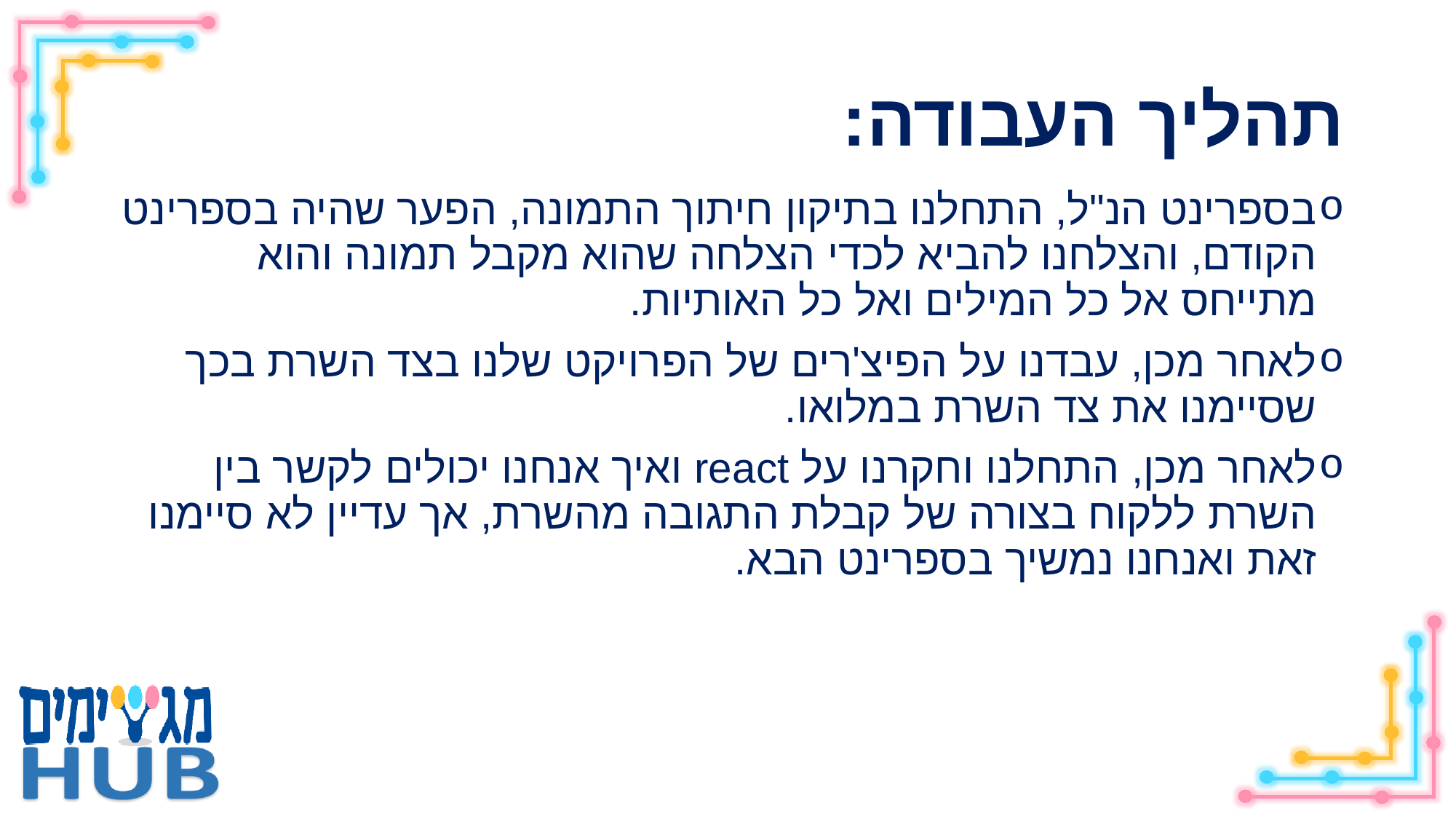

# תהליך העבודה:
בספרינט הנ"ל, התחלנו בתיקון חיתוך התמונה, הפער שהיה בספרינט הקודם, והצלחנו להביא לכדי הצלחה שהוא מקבל תמונה והוא מתייחס אל כל המילים ואל כל האותיות.
לאחר מכן, עבדנו על הפיצ'רים של הפרויקט שלנו בצד השרת בכך שסיימנו את צד השרת במלואו.
לאחר מכן, התחלנו וחקרנו על react ואיך אנחנו יכולים לקשר בין השרת ללקוח בצורה של קבלת התגובה מהשרת, אך עדיין לא סיימנו זאת ואנחנו נמשיך בספרינט הבא.